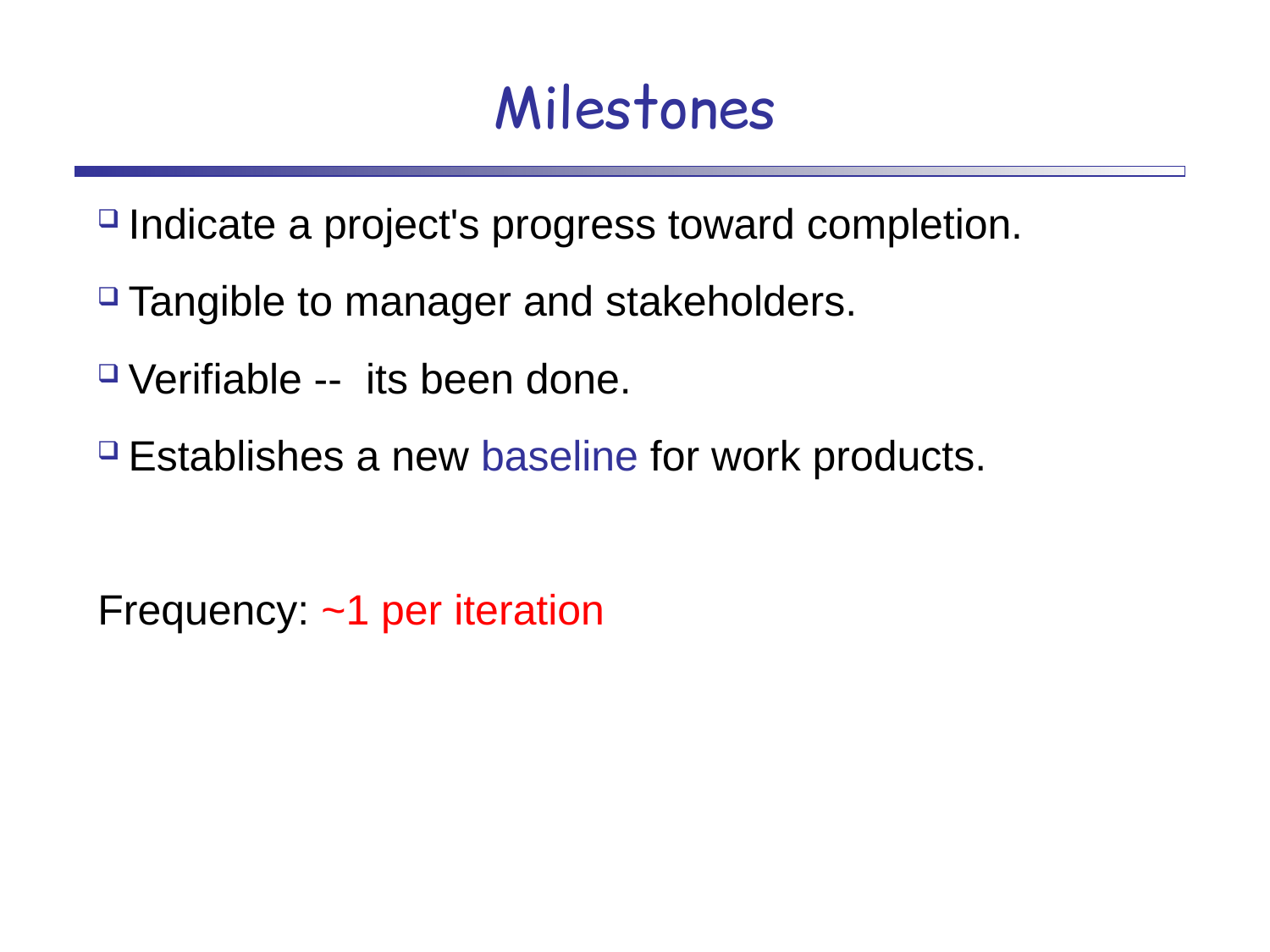

Milestones
Indicate a project's progress toward completion.
Tangible to manager and stakeholders.
Verifiable --  its been done.
Establishes a new baseline for work products.

Frequency: ~1 per iteration